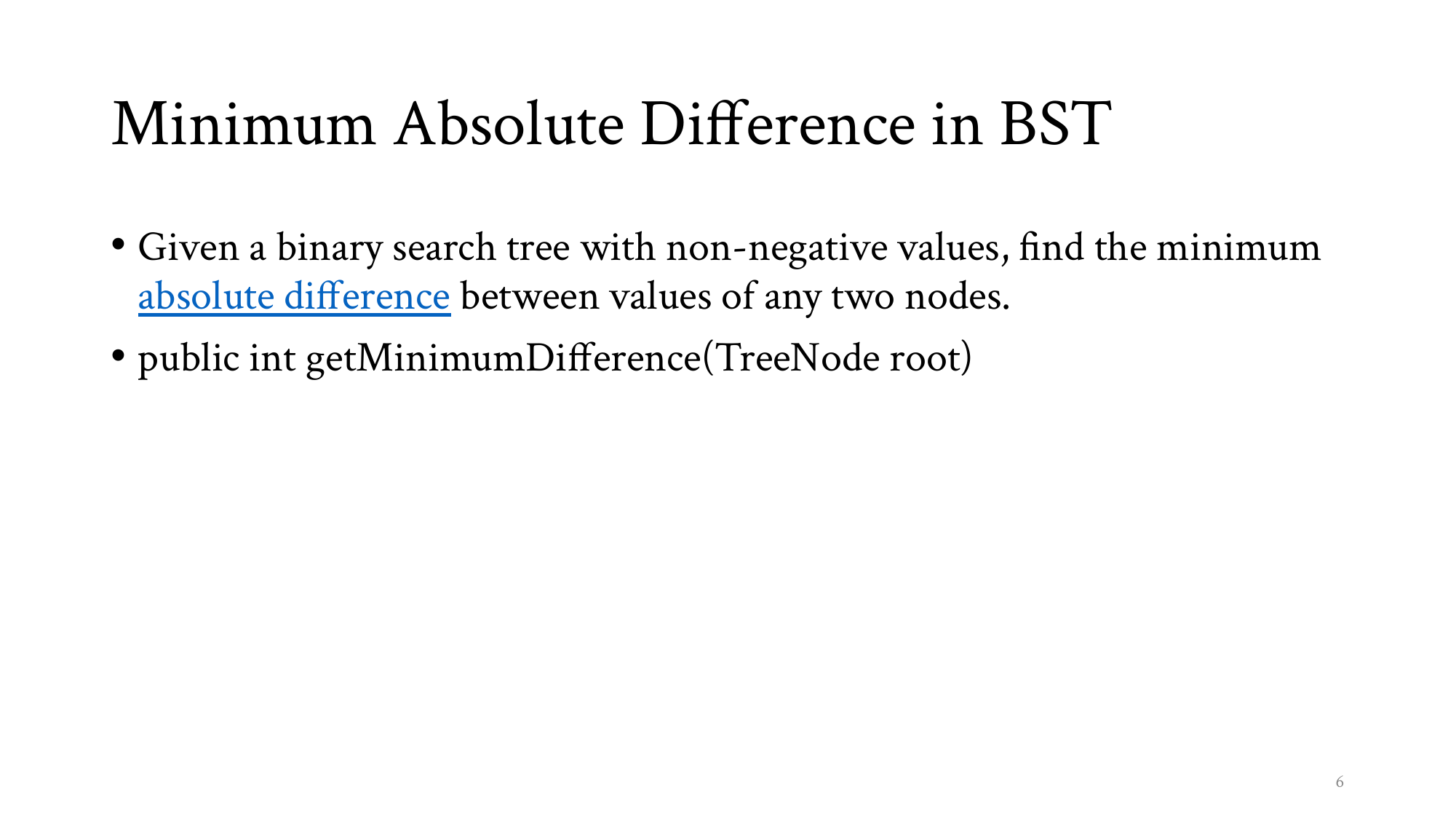

# Minimum Absolute Difference in BST
Given a binary search tree with non-negative values, find the minimum absolute difference between values of any two nodes.
public int getMinimumDifference(TreeNode root)
6